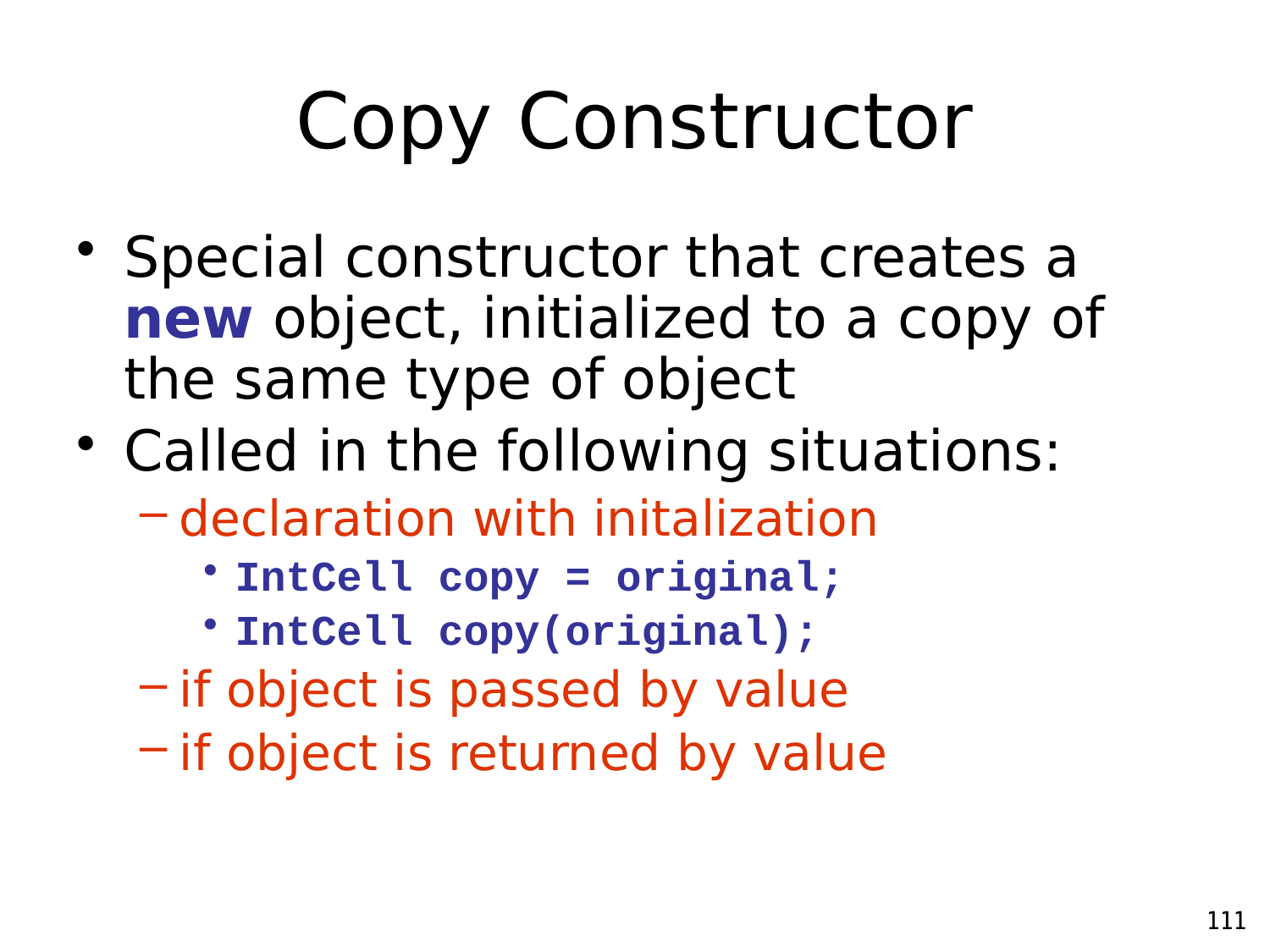

# Copy Constructor
Special constructor that creates a new object, initialized to a copy of the same type of object
Called in the following situations:
declaration with initalization
IntCell copy = original;
IntCell copy(original);
if object is passed by value
if object is returned by value